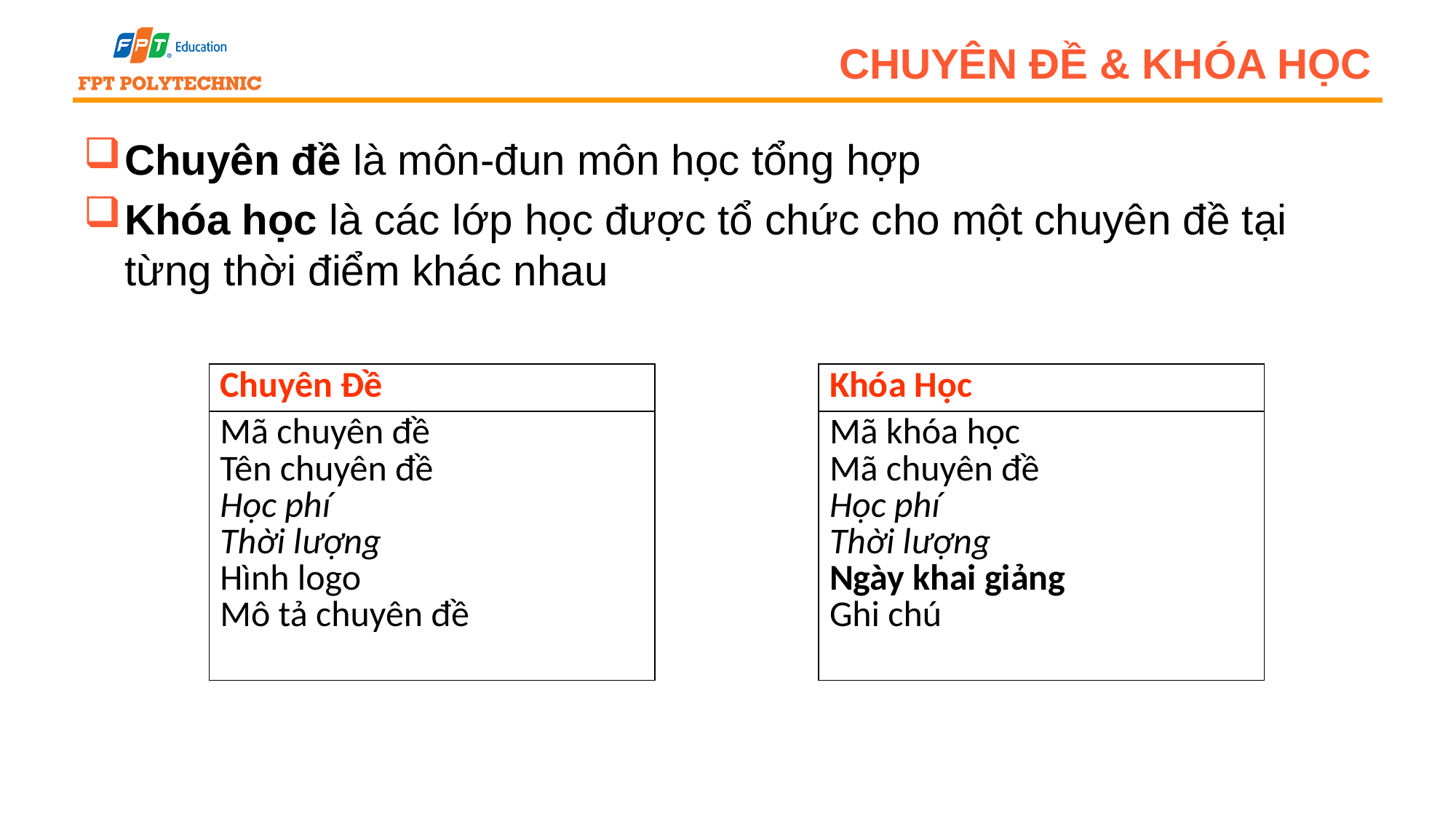

# Chuyên đề & khóa học
Chuyên đề là môn-đun môn học tổng hợp
Khóa học là các lớp học được tổ chức cho một chuyên đề tại từng thời điểm khác nhau

| Chuyên Đề |
| --- |
| Mã chuyên đề Tên chuyên đề Học phí Thời lượng Hình logo Mô tả chuyên đề |
| Khóa Học |
| --- |
| Mã khóa học Mã chuyên đề Học phí Thời lượng Ngày khai giảng Ghi chú |